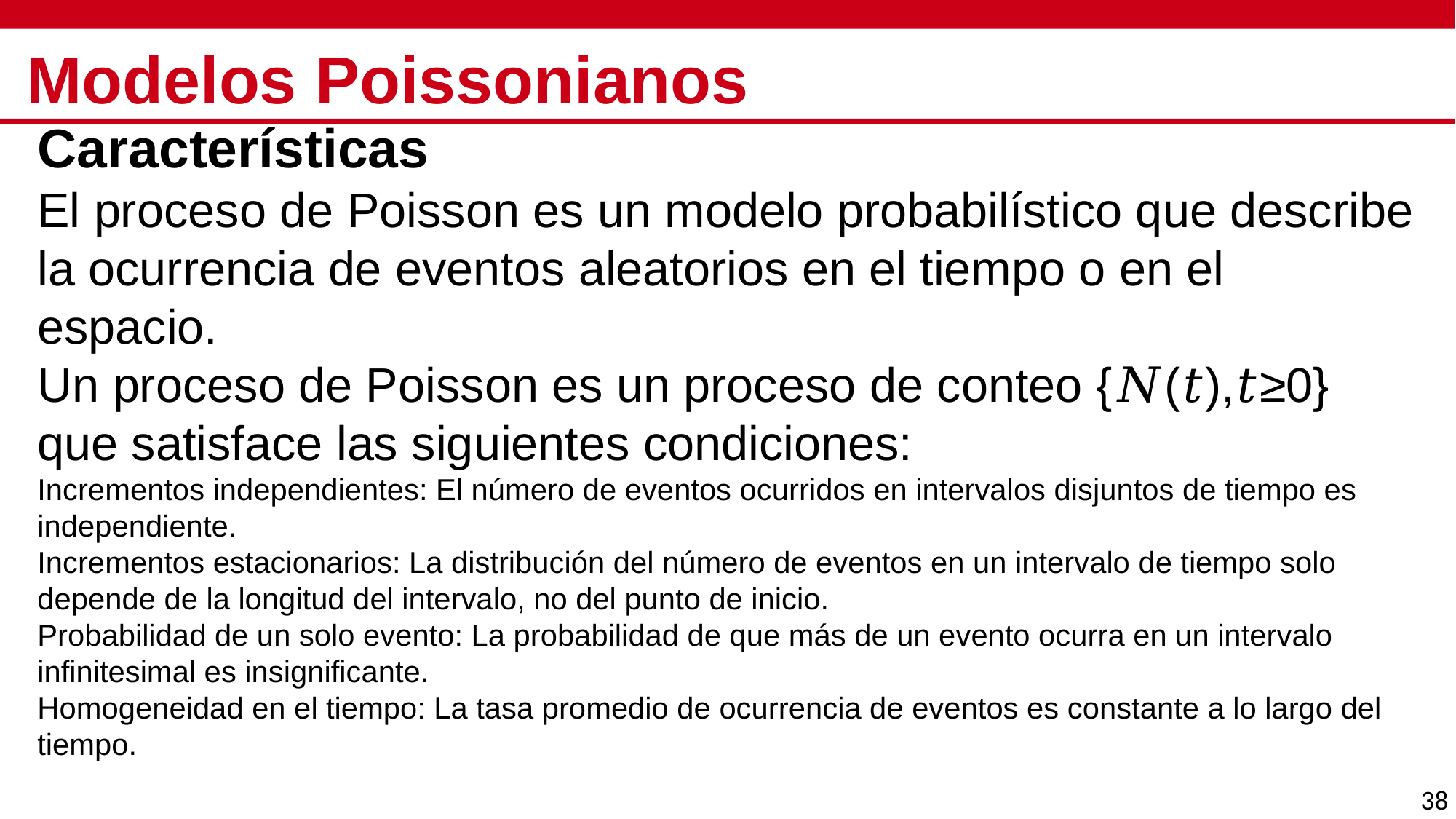

# Modelos Poissonianos
Características
El proceso de Poisson es un modelo probabilístico que describe la ocurrencia de eventos aleatorios en el tiempo o en el espacio.
Un proceso de Poisson es un proceso de conteo {𝑁(𝑡),𝑡≥0} que satisface las siguientes condiciones:
Incrementos independientes: El número de eventos ocurridos en intervalos disjuntos de tiempo es independiente.
Incrementos estacionarios: La distribución del número de eventos en un intervalo de tiempo solo depende de la longitud del intervalo, no del punto de inicio.
Probabilidad de un solo evento: La probabilidad de que más de un evento ocurra en un intervalo infinitesimal es insignificante.
Homogeneidad en el tiempo: La tasa promedio de ocurrencia de eventos es constante a lo largo del tiempo.

38